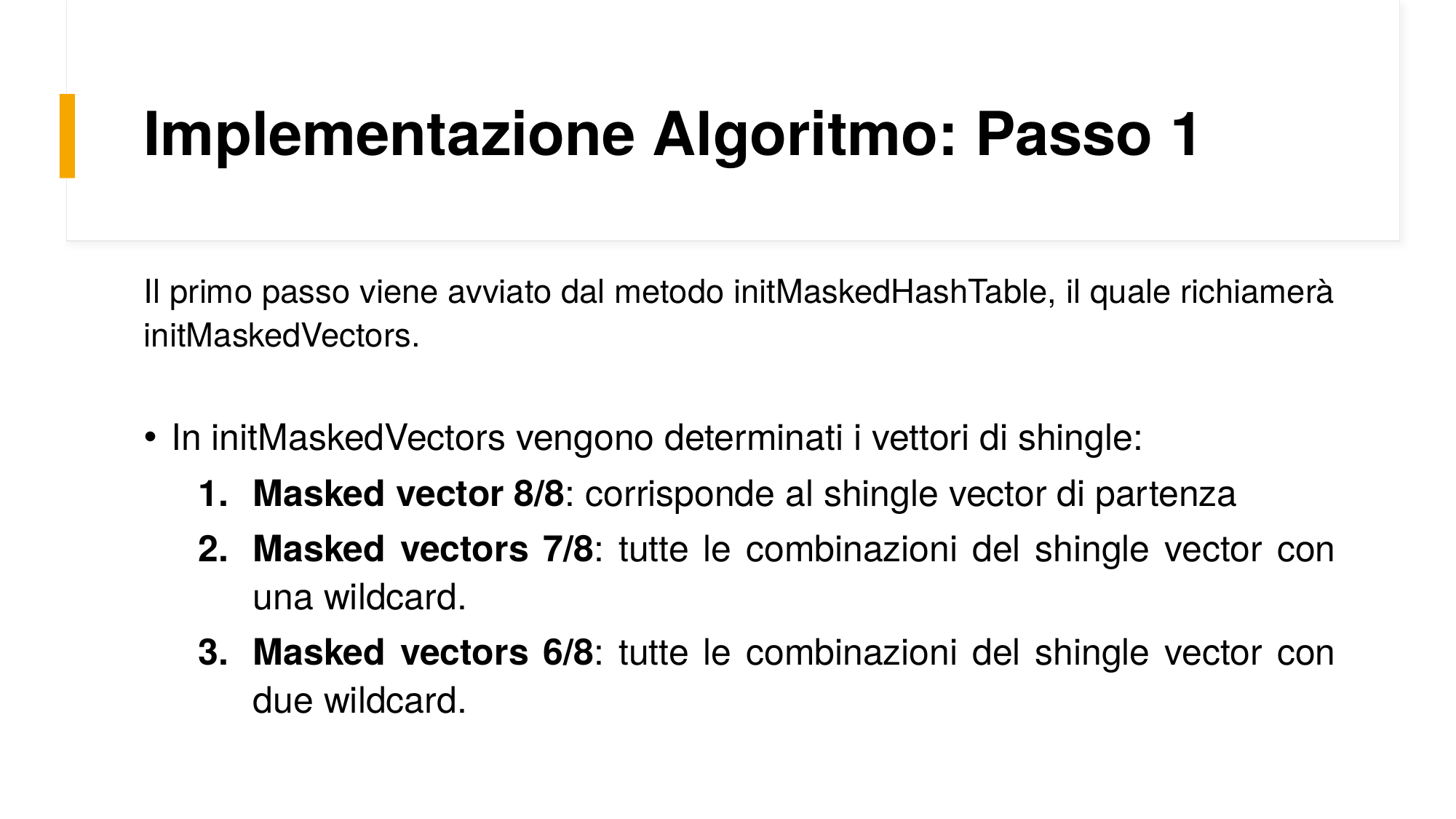

# Implementazione Algoritmo: Passo 1
Il primo passo viene avviato dal metodo initMaskedHashTable, il quale richiamerà initMaskedVectors.

In initMaskedVectors vengono determinati i vettori di shingle:
Masked vector 8/8: corrisponde al shingle vector di partenza
Masked vectors 7/8: tutte le combinazioni del shingle vector con una wildcard.
Masked vectors 6/8: tutte le combinazioni del shingle vector con due wildcard.